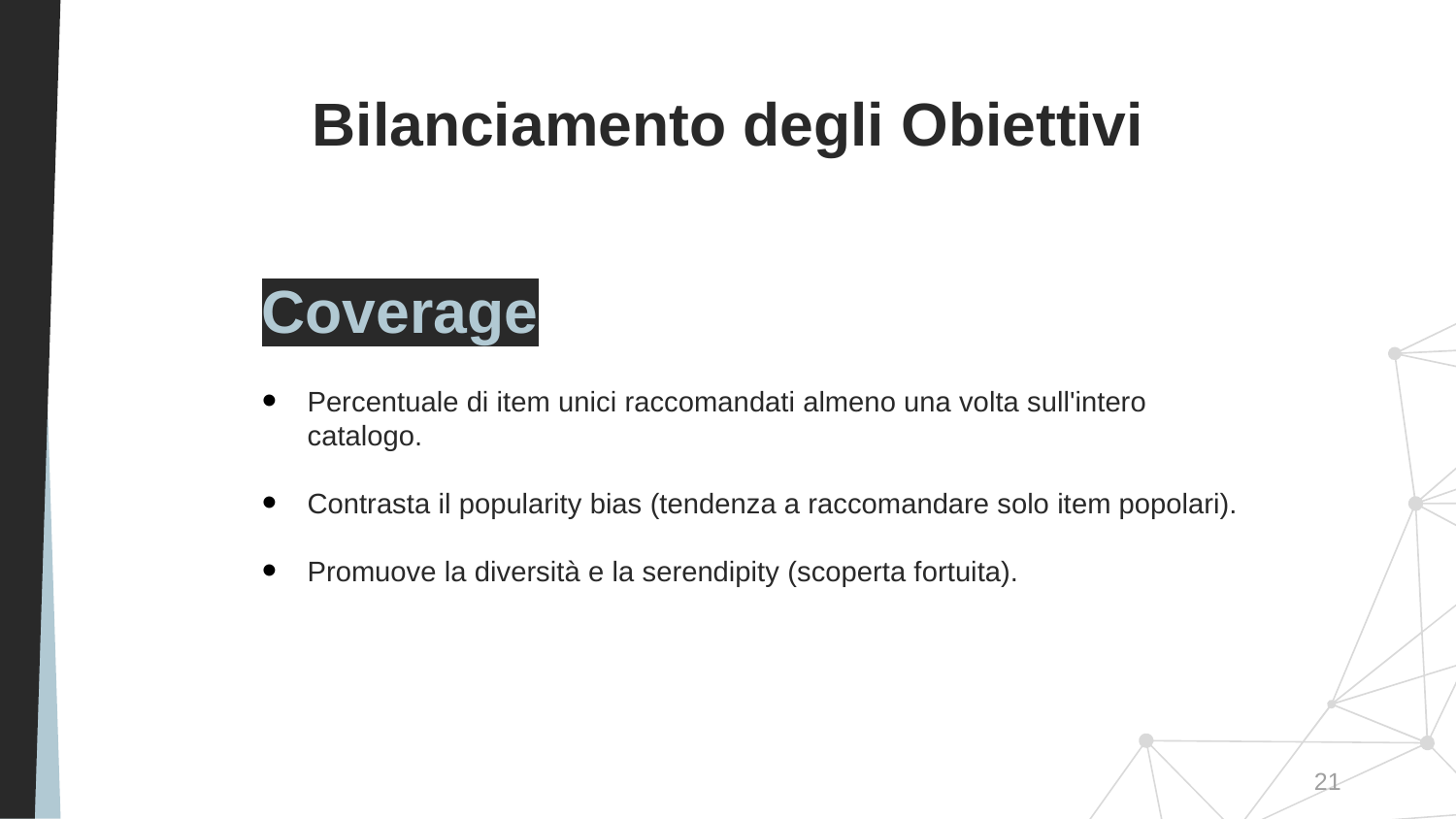

# Bilanciamento degli Obiettivi
Coverage
Percentuale di item unici raccomandati almeno una volta sull'intero catalogo.

Contrasta il popularity bias (tendenza a raccomandare solo item popolari).

Promuove la diversità e la serendipity (scoperta fortuita).
21